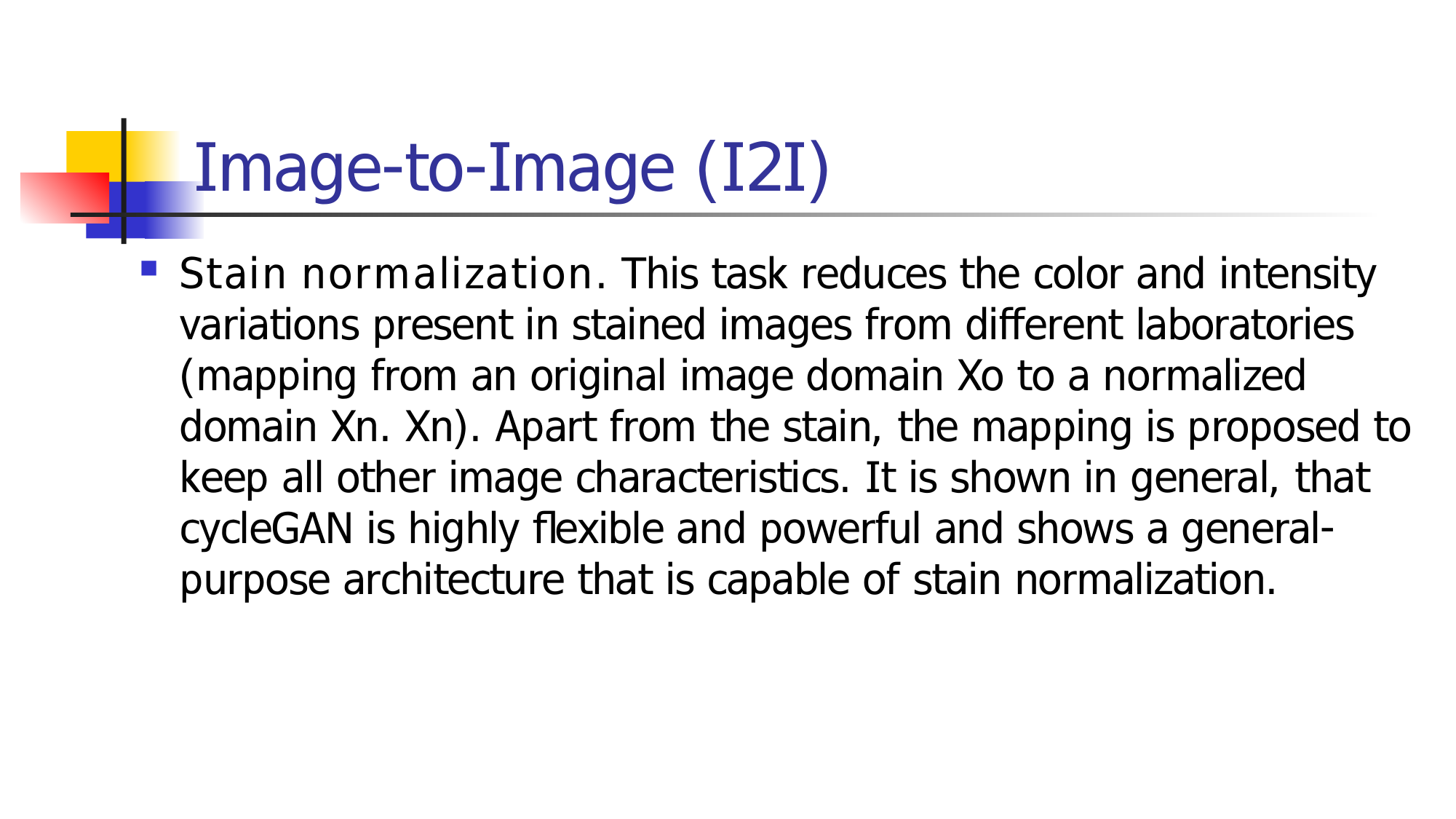

# Image-to-Image (I2I)
Stain normalization. This task reduces the color and intensity variations present in stained images from different laboratories  (mapping from an original image domain Xo to a normalized domain Xn. Xn). Apart from the stain, the mapping is proposed to keep all other image characteristics. It is shown in general, that cycleGAN is highly flexible and powerful and shows a general-purpose architecture that is capable of stain normalization.